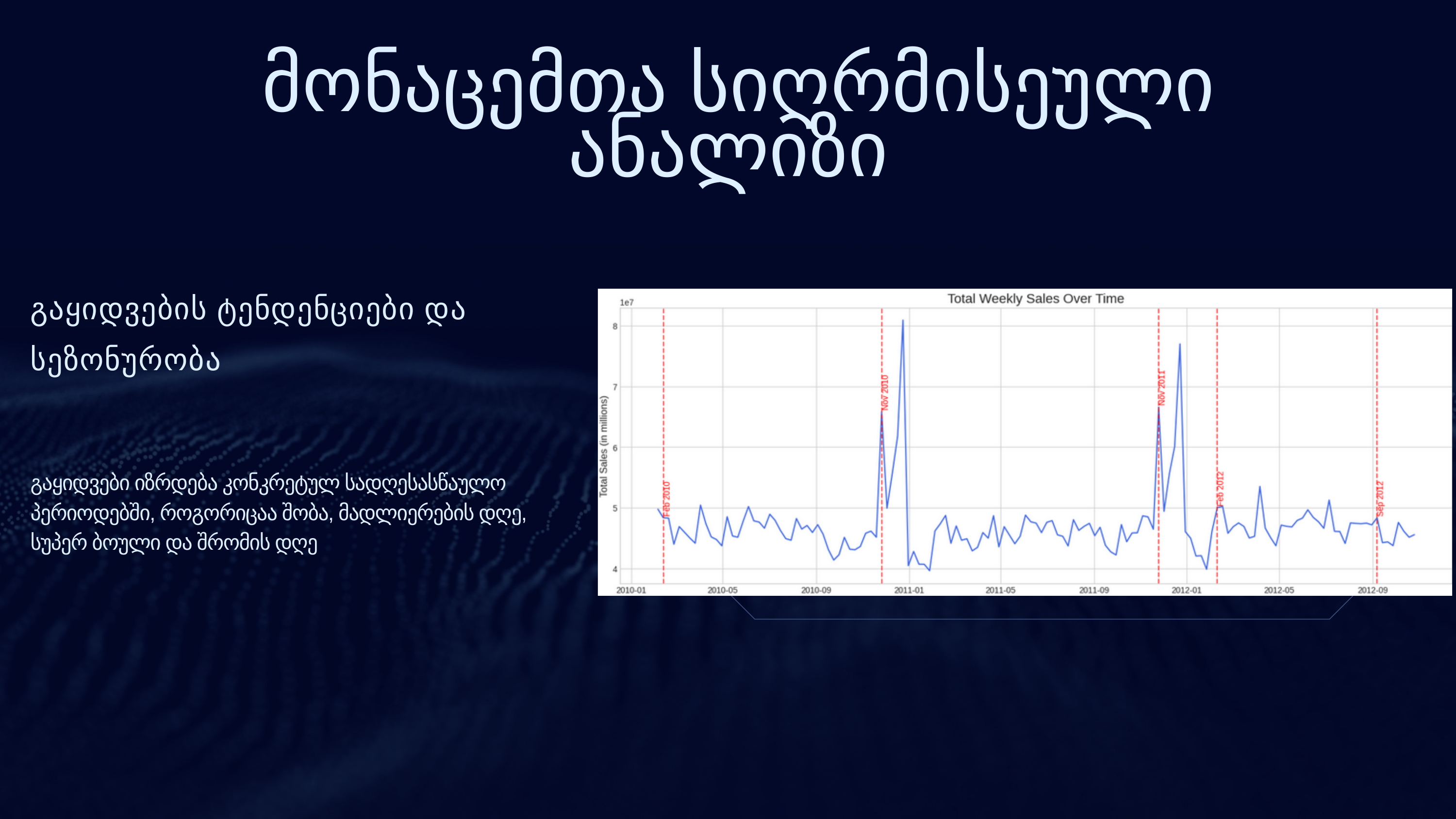

მონაცემთა სიღრმისეული ანალიზი

გაყიდვების ტენდენციები და

სეზონურობა
გაყიდვები იზრდება კონკრეტულ სადღესასწაულო პერიოდებში, როგორიცაა შობა, მადლიერების დღე, სუპერ ბოული და შრომის დღე